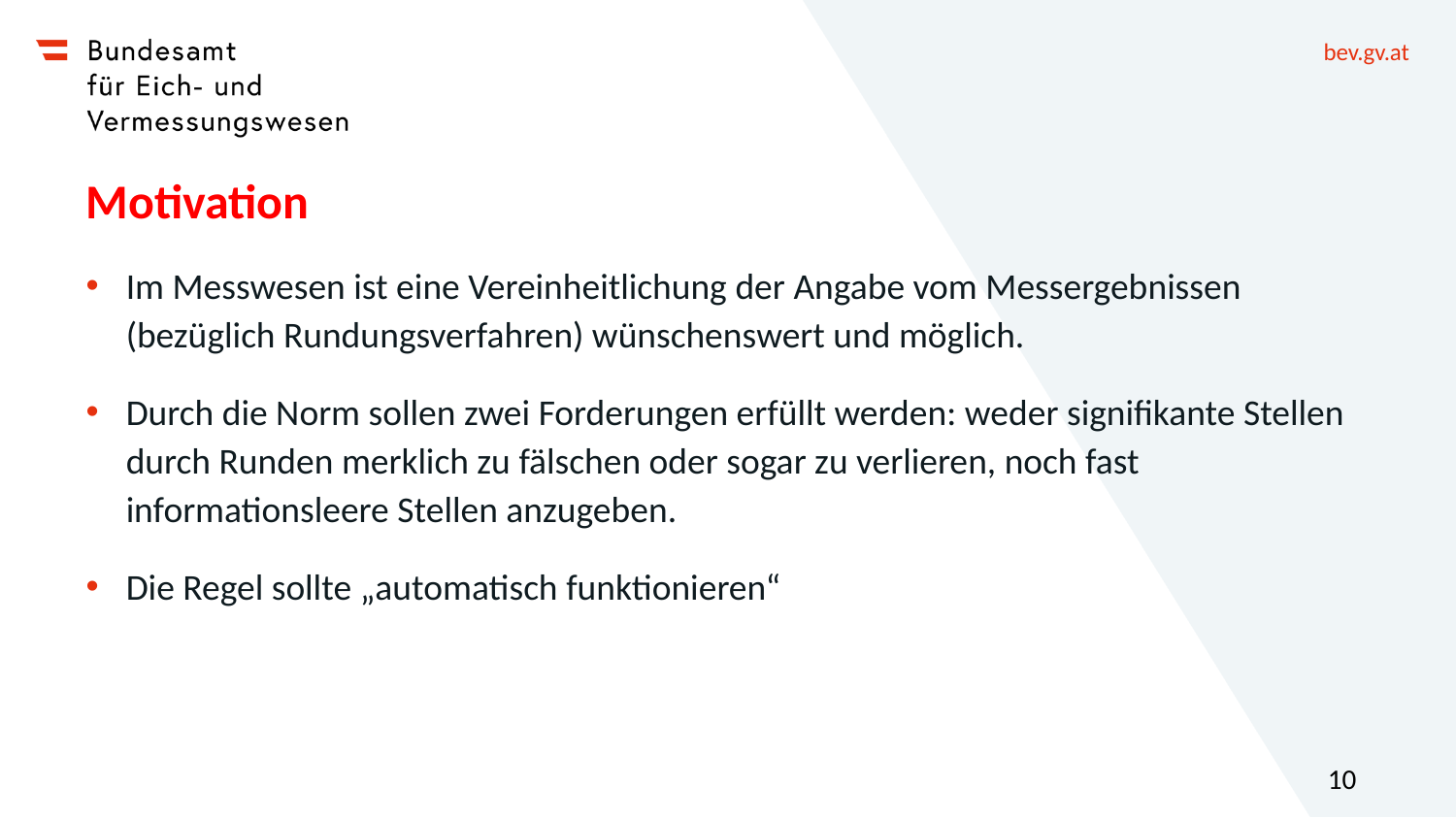

# Motivation
Im Messwesen ist eine Vereinheitlichung der Angabe vom Messergebnissen (bezüglich Rundungsverfahren) wünschenswert und möglich.
Durch die Norm sollen zwei Forderungen erfüllt werden: weder signifikante Stellen durch Runden merklich zu fälschen oder sogar zu verlieren, noch fast informationsleere Stellen anzugeben.
Die Regel sollte „automatisch funktionieren“

10